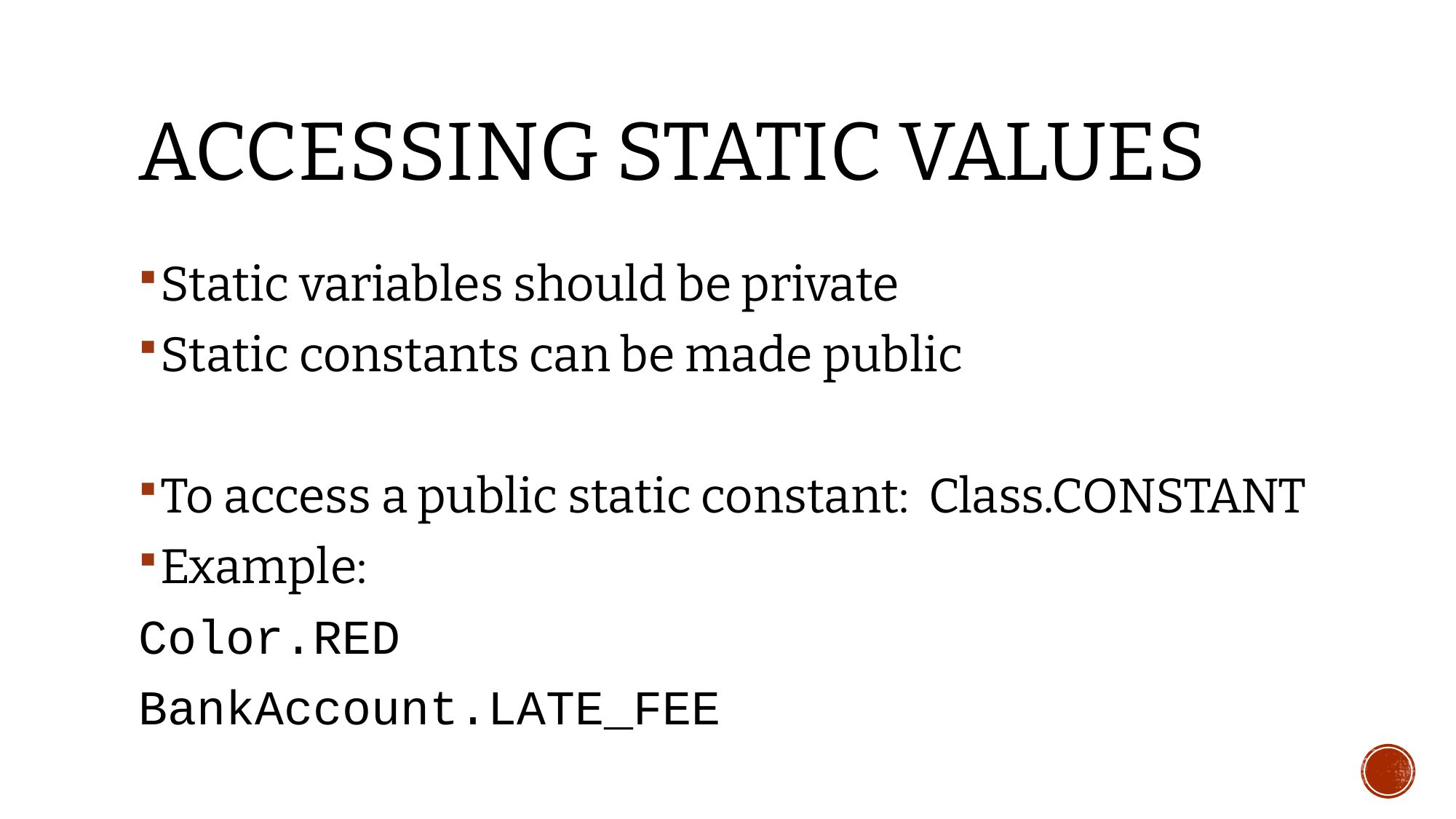

# Accessing static values
Static variables should be private
Static constants can be made public

To access a public static constant:  Class.CONSTANT
Example:
Color.RED
BankAccount.LATE_FEE